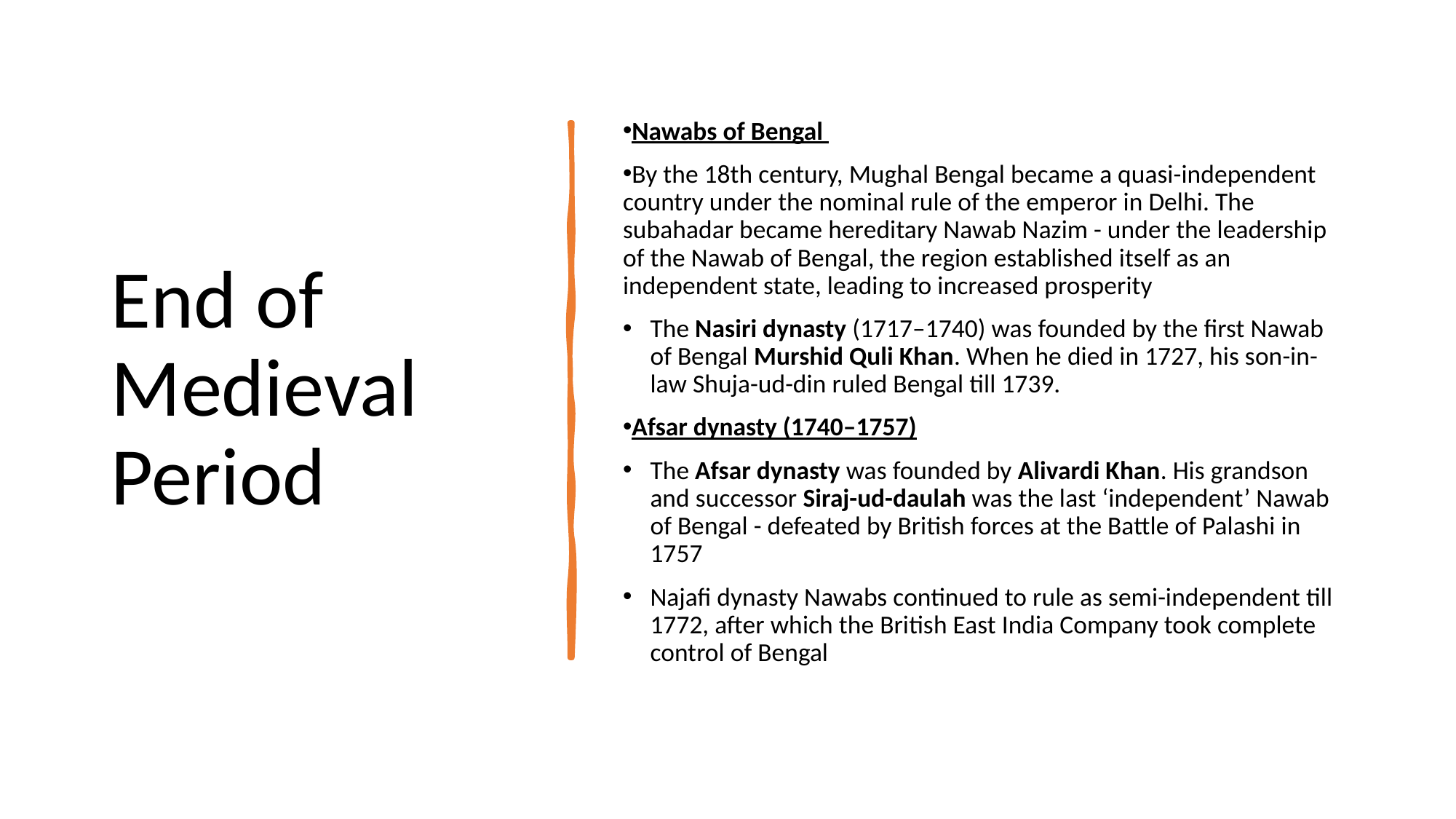

End of Medieval Period

Nawabs of Bengal
By the 18th century, Mughal Bengal became a quasi-independent country under the nominal rule of the emperor in Delhi. The subahadar became hereditary Nawab Nazim - under the leadership of the Nawab of Bengal, the region established itself as an independent state, leading to increased prosperity
The Nasiri dynasty (1717–1740) was founded by the first Nawab of Bengal Murshid Quli Khan. When he died in 1727, his son-in-law Shuja-ud-din ruled Bengal till 1739.
Afsar dynasty (1740–1757)
The Afsar dynasty was founded by Alivardi Khan. His grandson and successor Siraj-ud-daulah was the last ‘independent’ Nawab of Bengal - defeated by British forces at the Battle of Palashi in 1757
Najafi dynasty Nawabs continued to rule as semi-independent till 1772, after which the British East India Company took complete control of Bengal